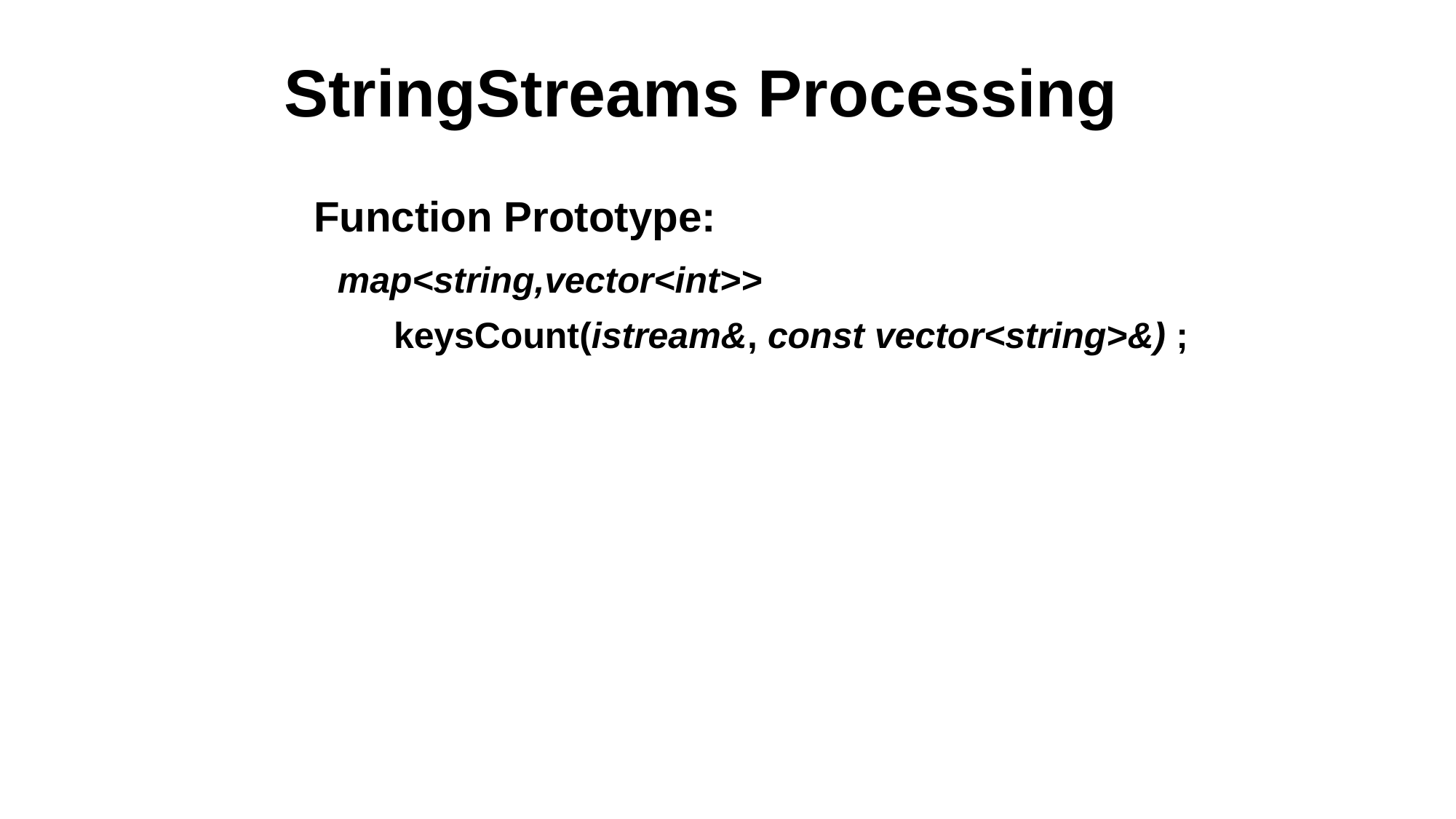

StringStreams Processing
 Function Prototype:
   map<string,vector<int>>
         keysCount(istream&, const vector<string>&) ;